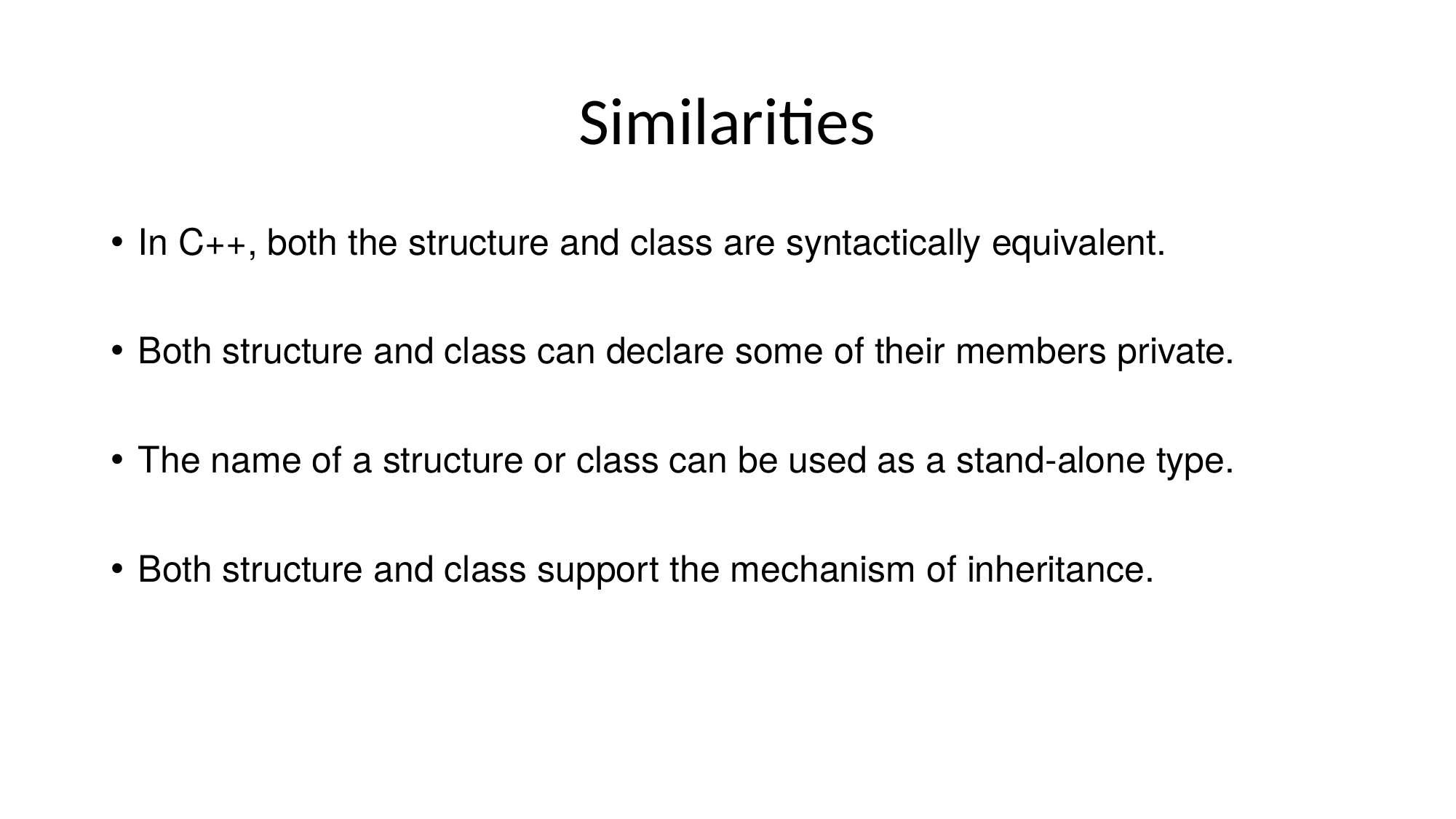

# Similarities
In C++, both the structure and class are syntactically equivalent.

Both structure and class can declare some of their members private.

The name of a structure or class can be used as a stand-alone type.

Both structure and class support the mechanism of inheritance.